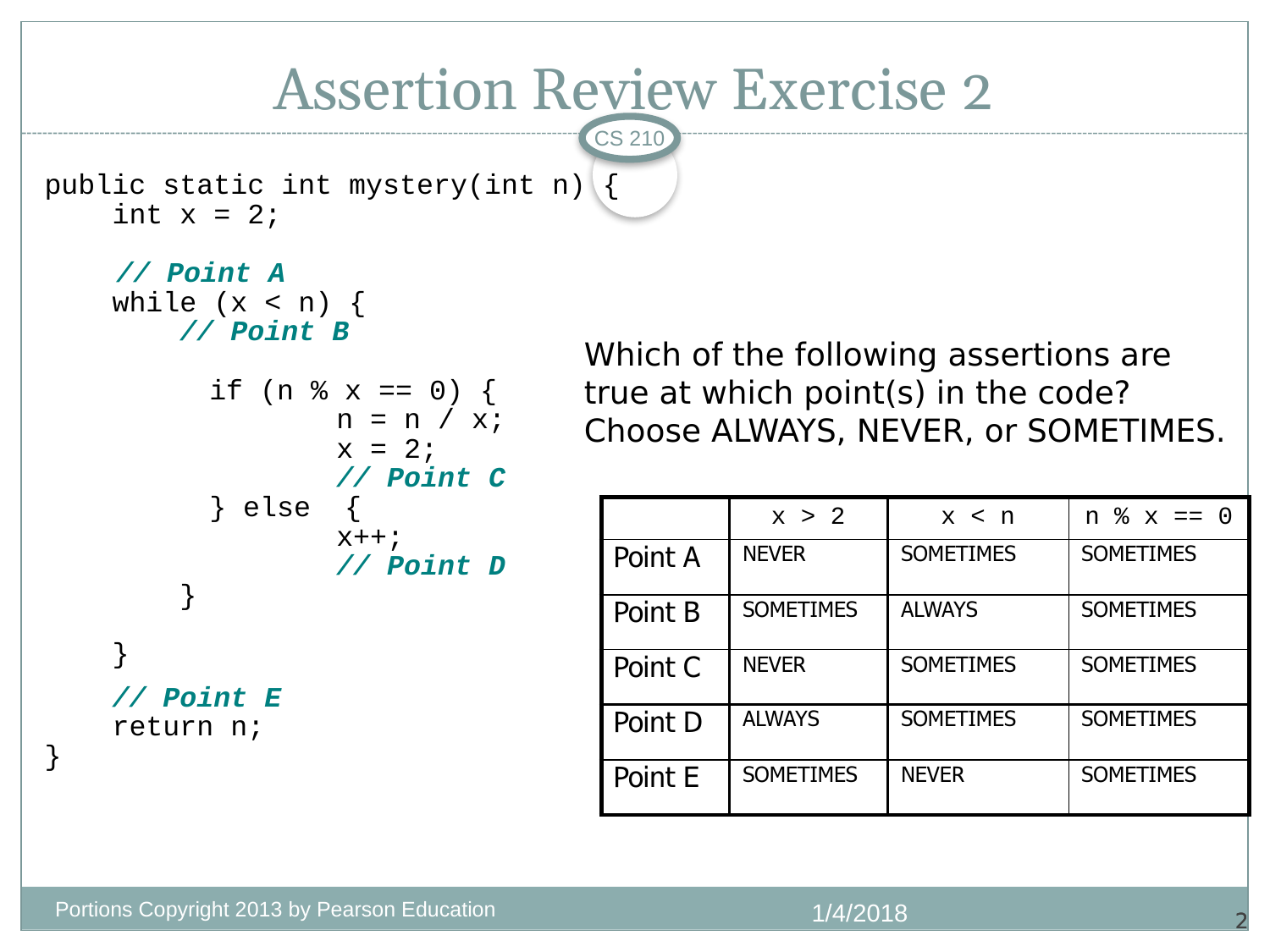

# Assertion Review Exercise 2
CS 210
public static int mystery(int n) {
    int x = 2;

	  // Point A
    while (x < n) {
        // Point B

		if (n % x == 0) {
 			n = n / x;
			x = 2;
			// Point C
		} else  {
			x++;
			// Point D
        }

    }

    // Point E
    return n;
}
Which of the following assertions are
true at which point(s) in the code?
Choose ALWAYS, NEVER, or SOMETIMES.
|  | x > 2 | x < n | n % x == 0 |
| --- | --- | --- | --- |
| Point A |  |  |  |
| Point B |  |  |  |
| Point C |  |  |  |
| Point D |  |  |  |
| Point E |  |  |  |
|  |  |  |  |
| --- | --- | --- | --- |
|  | NEVER | SOMETIMES | SOMETIMES |
|  | SOMETIMES | ALWAYS | SOMETIMES |
|  | NEVER | SOMETIMES | SOMETIMES |
|  | ALWAYS | SOMETIMES | SOMETIMES |
|  | SOMETIMES | NEVER | SOMETIMES |
Portions Copyright 2013 by Pearson Education
1/4/2018